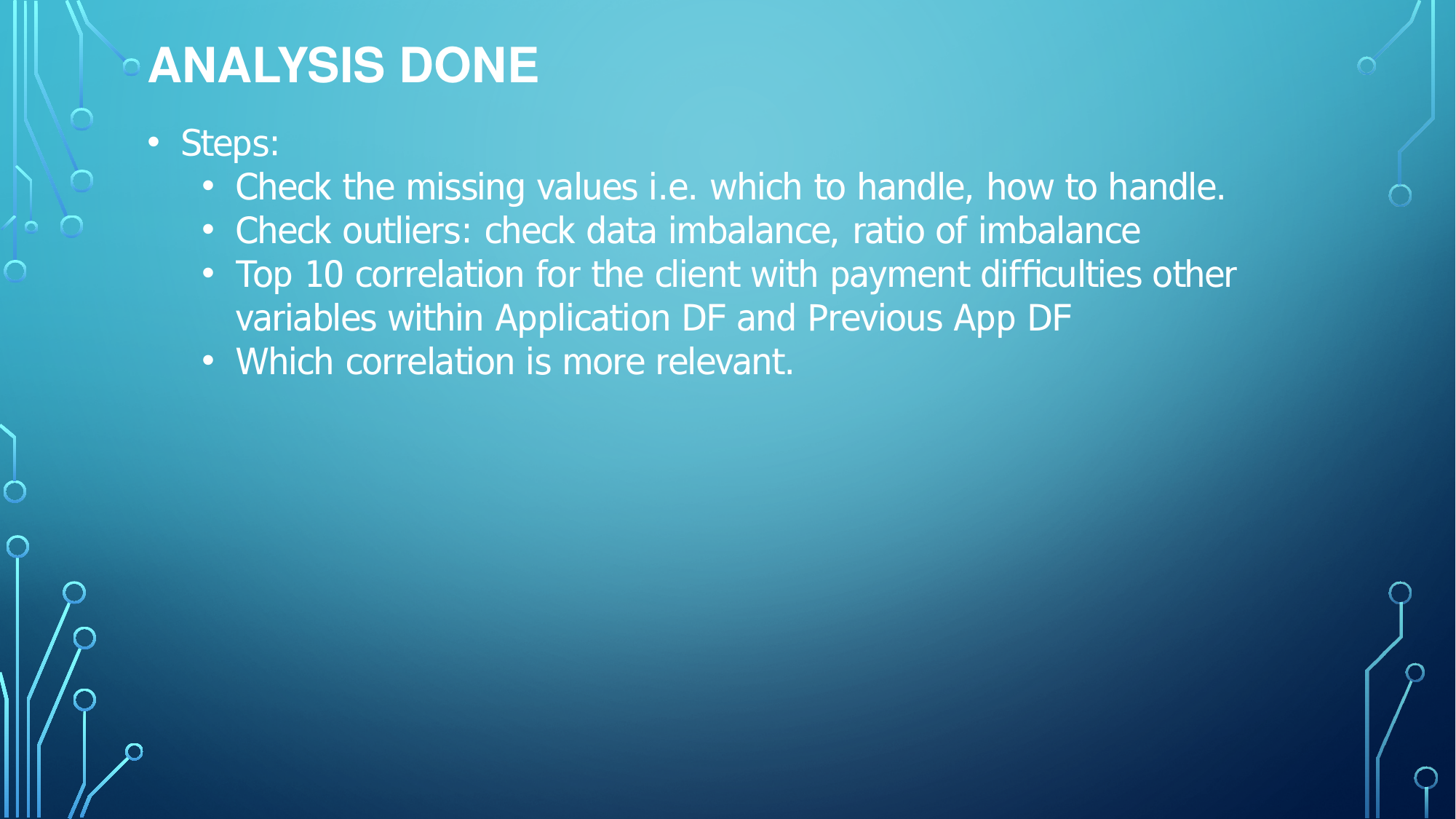

# Analysis done
Steps:
Check the missing values i.e. which to handle, how to handle.
Check outliers: check data imbalance, ratio of imbalance
Top 10 correlation for the client with payment difficulties other variables within Application DF and Previous App DF
Which correlation is more relevant.